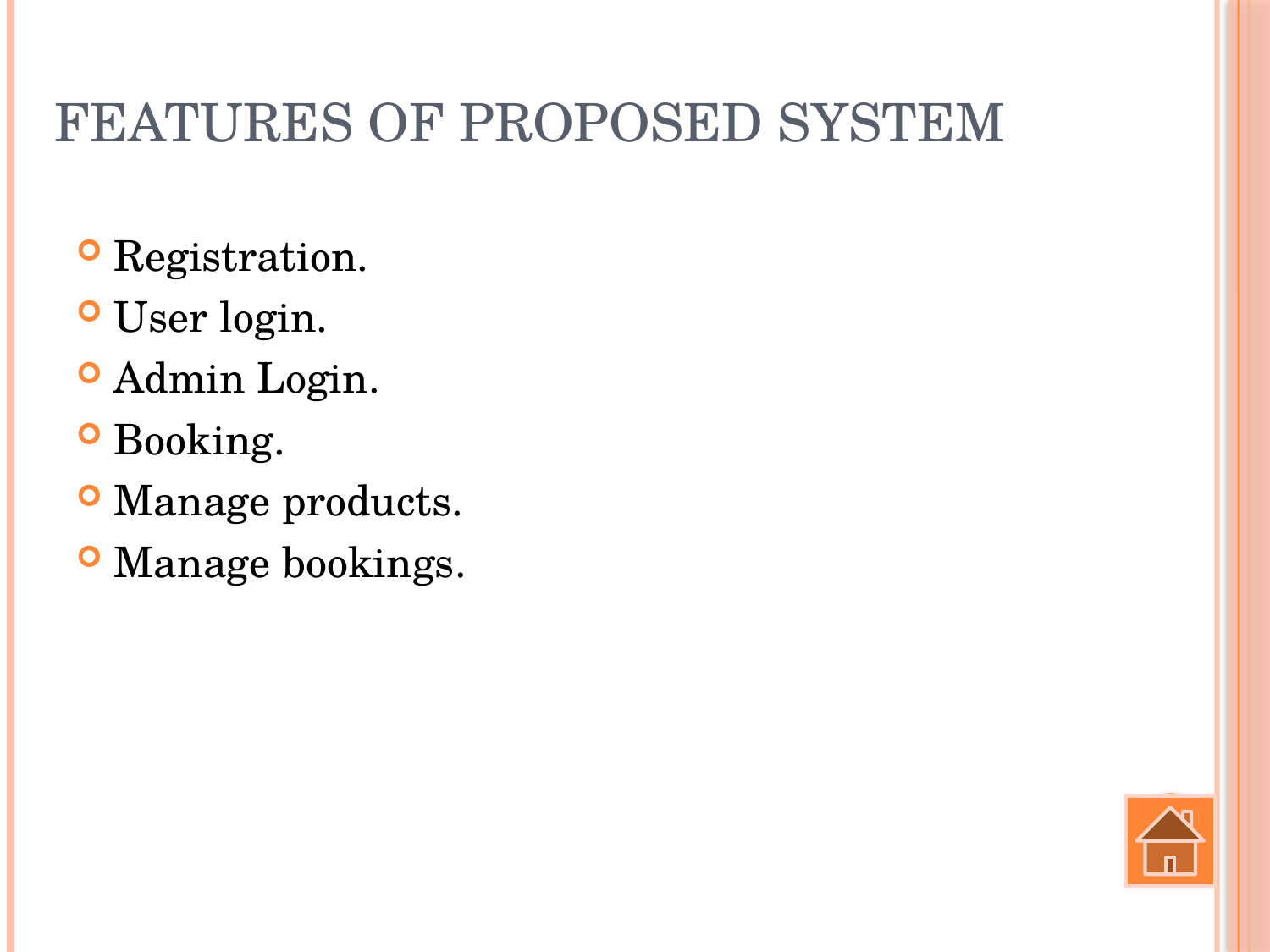

# Features of Proposed System
Registration.
User login.
Admin Login.
Booking.
Manage products.
Manage bookings.